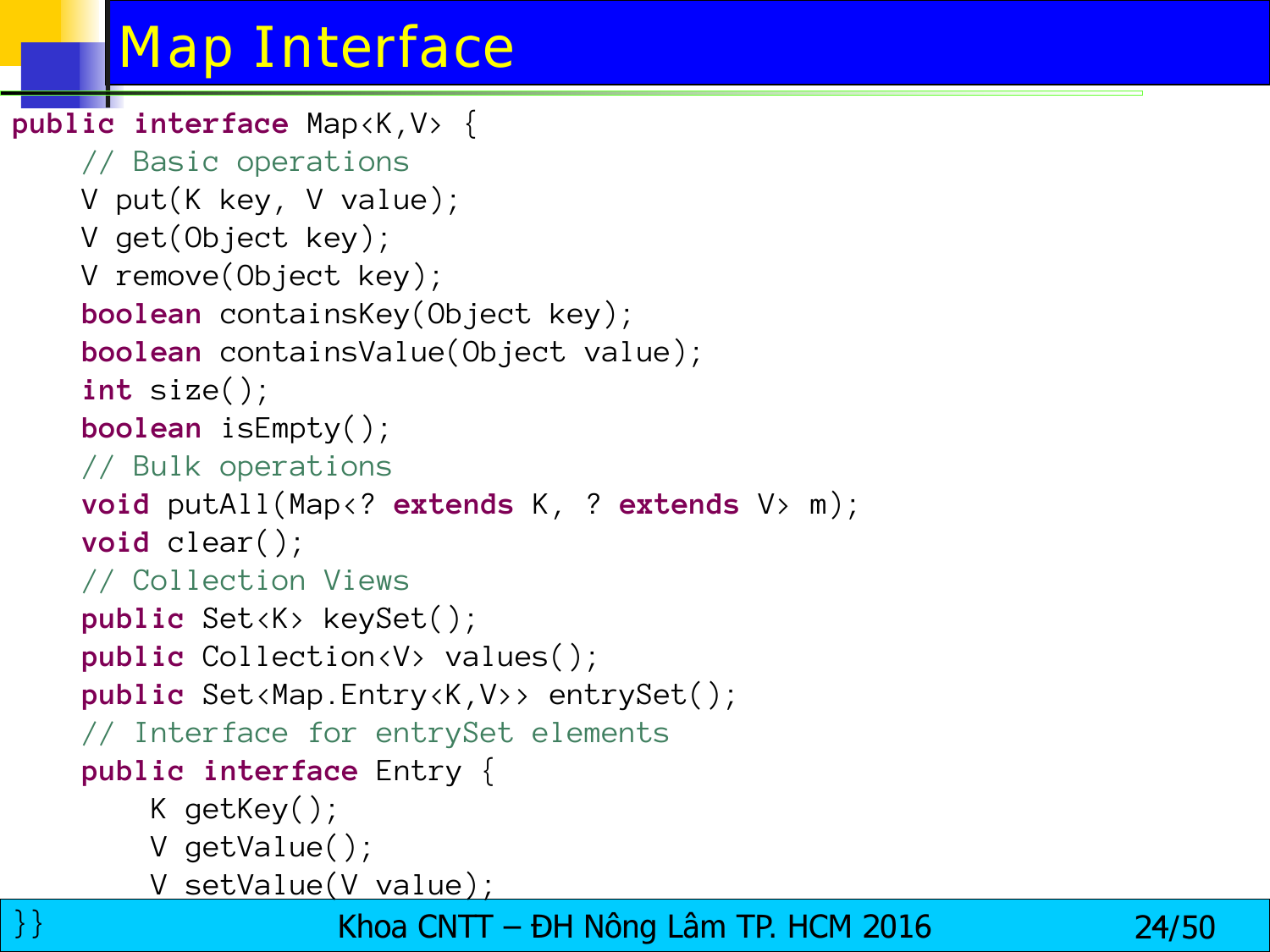

# Map Interface
public interface Map<K,V> {
    // Basic operations
    V put(K key, V value);
    V get(Object key);
    V remove(Object key);
    boolean containsKey(Object key);
    boolean containsValue(Object value);
    int size();
    boolean isEmpty();
    // Bulk operations
    void putAll(Map<? extends K, ? extends V> m);
    void clear();
    // Collection Views
    public Set<K> keySet();
    public Collection<V> values();
    public Set<Map.Entry<K,V>> entrySet();
    // Interface for entrySet elements
    public interface Entry {
        K getKey();
        V getValue();
        V setValue(V value);
}}